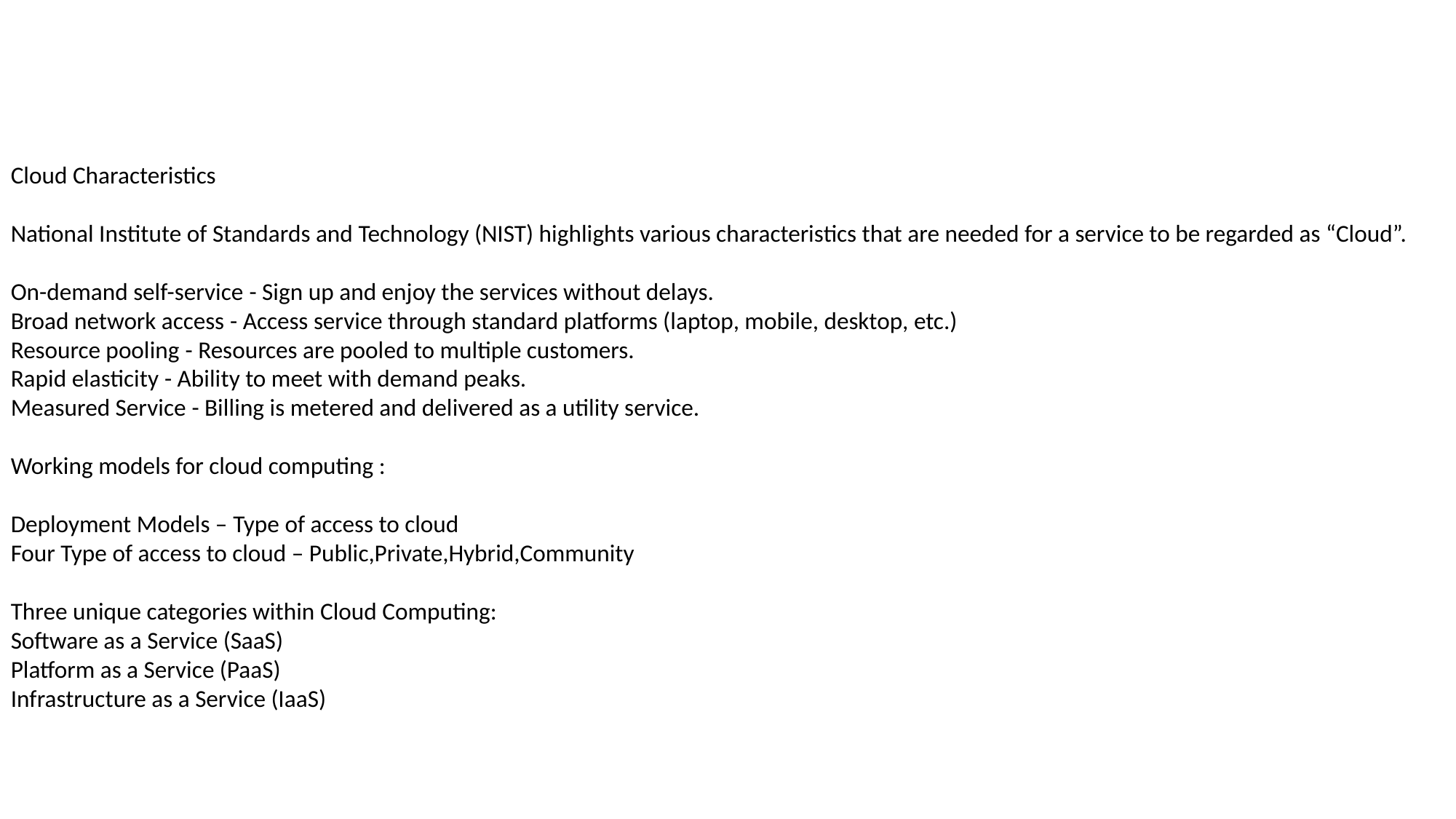

Cloud Characteristics

National Institute of Standards and Technology (NIST) highlights various characteristics that are needed for a service to be regarded as “Cloud”.

On-demand self-service - Sign up and enjoy the services without delays.
Broad network access - Access service through standard platforms (laptop, mobile, desktop, etc.)
Resource pooling - Resources are pooled to multiple customers.
Rapid elasticity - Ability to meet with demand peaks.
Measured Service - Billing is metered and delivered as a utility service.

Working models for cloud computing :

Deployment Models – Type of access to cloud
Four Type of access to cloud – Public,Private,Hybrid,Community

Three unique categories within Cloud Computing:
Software as a Service (SaaS)
Platform as a Service (PaaS)
Infrastructure as a Service (IaaS)